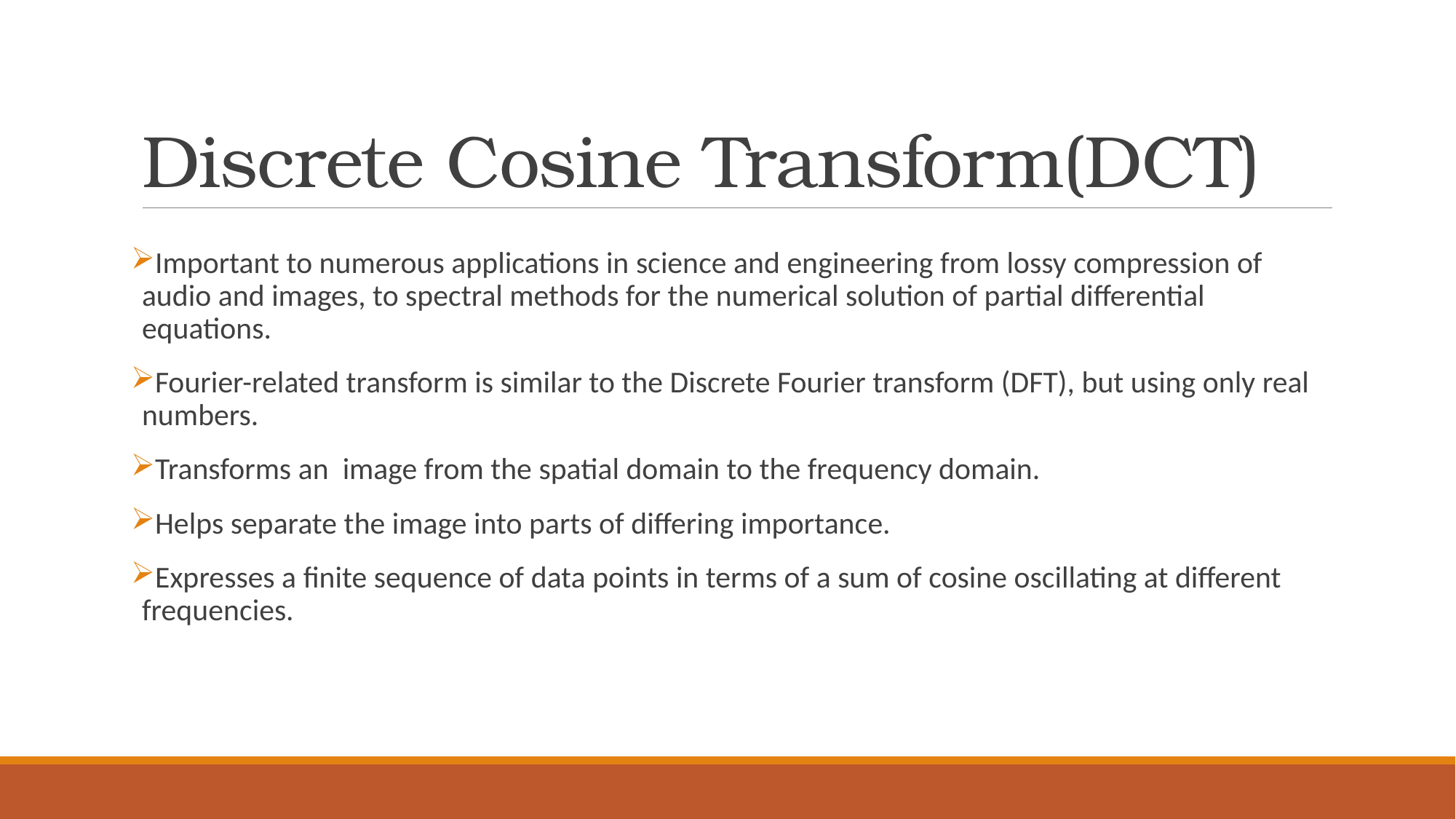

# Discrete Cosine Transform(DCT)
Important to numerous applications in science and engineering from lossy compression of audio and images, to spectral methods for the numerical solution of partial differential equations.
Fourier-related transform is similar to the Discrete Fourier transform (DFT), but using only real numbers.
Transforms an  image from the spatial domain to the frequency domain.
Helps separate the image into parts of differing importance.
Expresses a finite sequence of data points in terms of a sum of cosine oscillating at different frequencies.